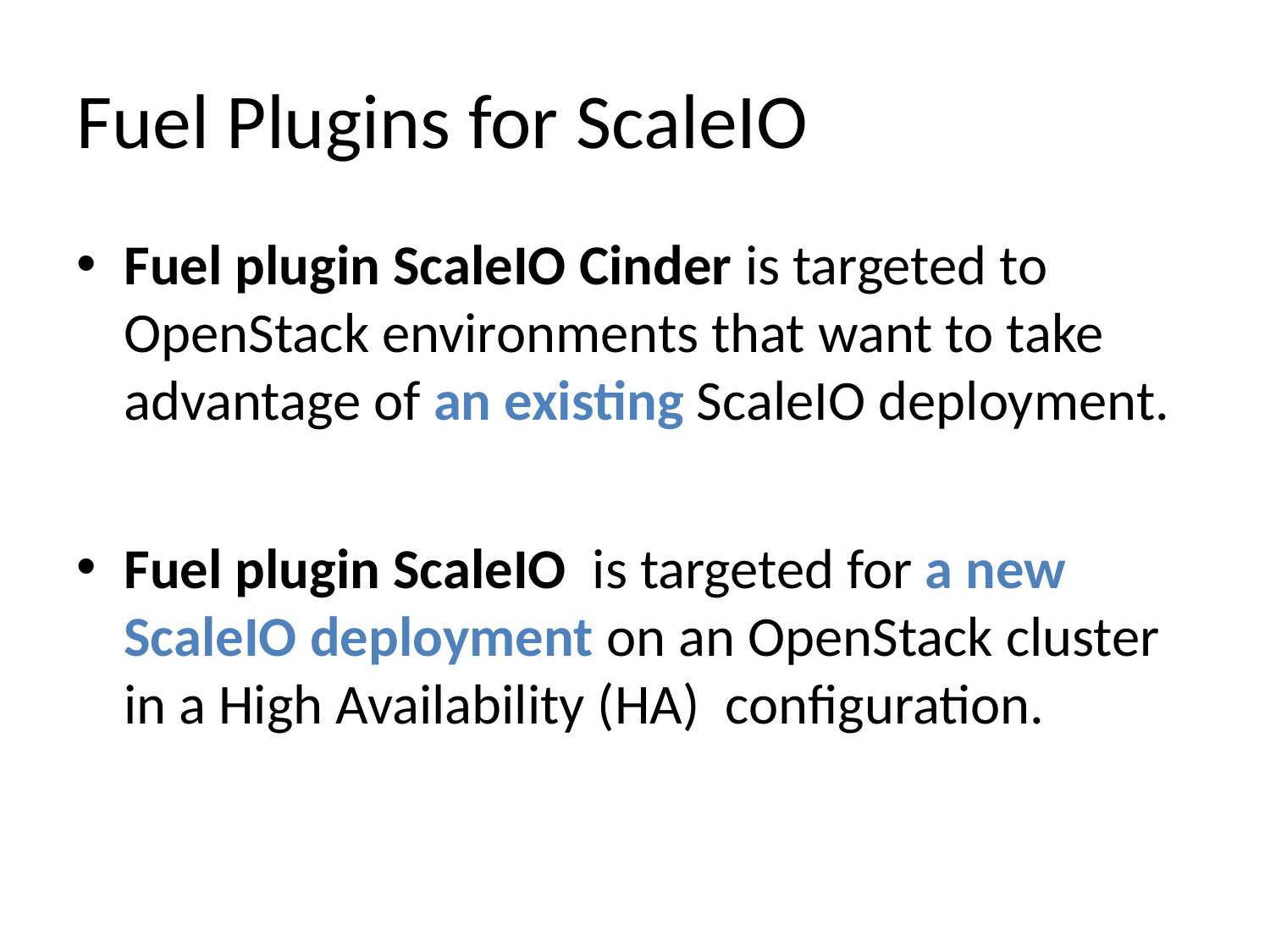

# Fuel Plugins for ScaleIO
Fuel plugin ScaleIO Cinder is targeted to OpenStack environments that want to take advantage of an existing ScaleIO deployment.

Fuel plugin ScaleIO  is targeted for a new ScaleIO deployment on an OpenStack cluster in a High Availability (HA)  configuration.